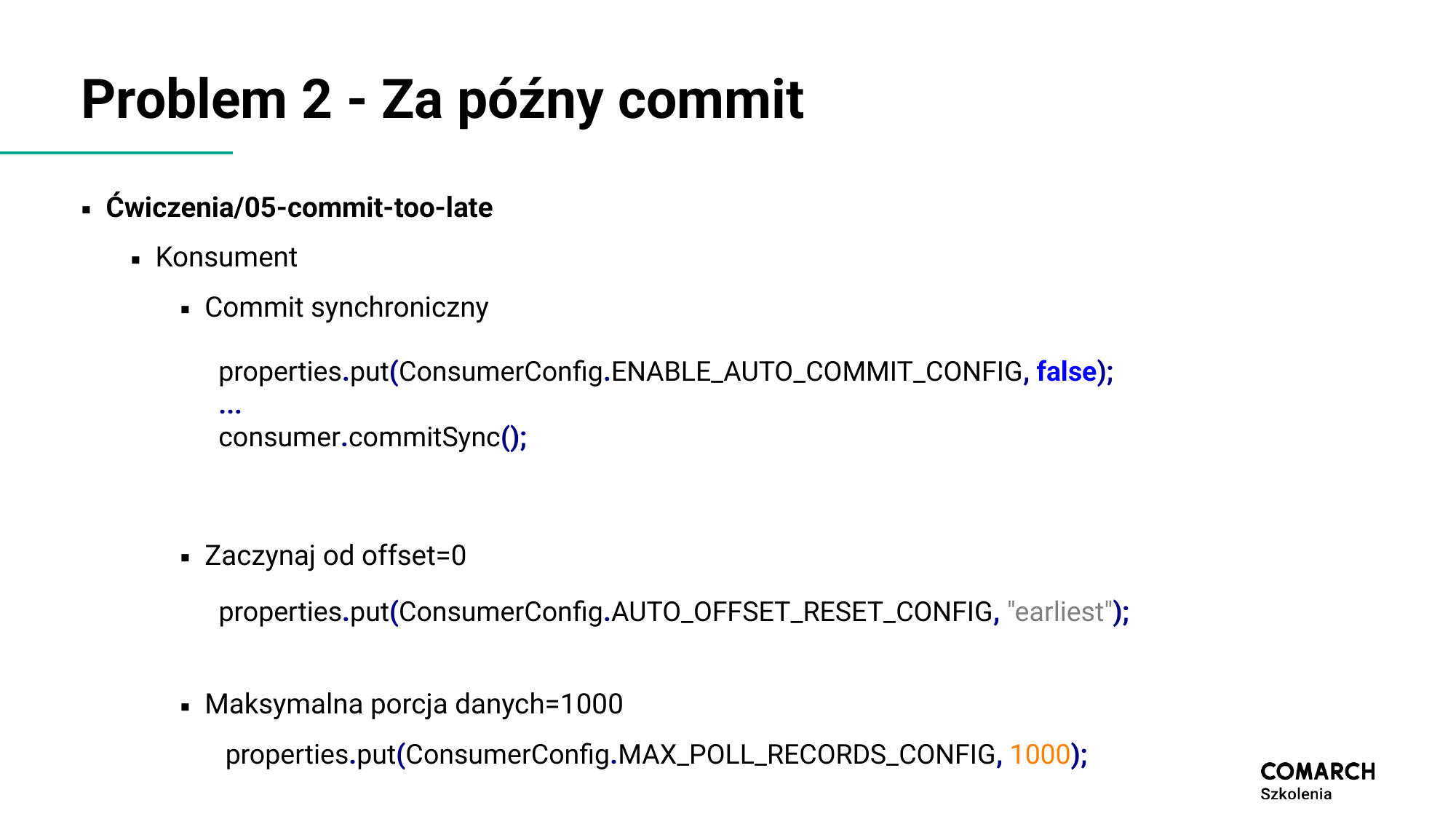

# Problem 2 - Za późny commit
Ćwiczenia/05-commit-too-late
Konsument
Commit synchroniczny

Zaczynaj od offset=0

Maksymalna porcja danych=1000

properties.put(ConsumerConfig.ENABLE_AUTO_COMMIT_CONFIG, false);
...
consumer.commitSync();
properties.put(ConsumerConfig.AUTO_OFFSET_RESET_CONFIG, "earliest");
 properties.put(ConsumerConfig.MAX_POLL_RECORDS_CONFIG, 1000);